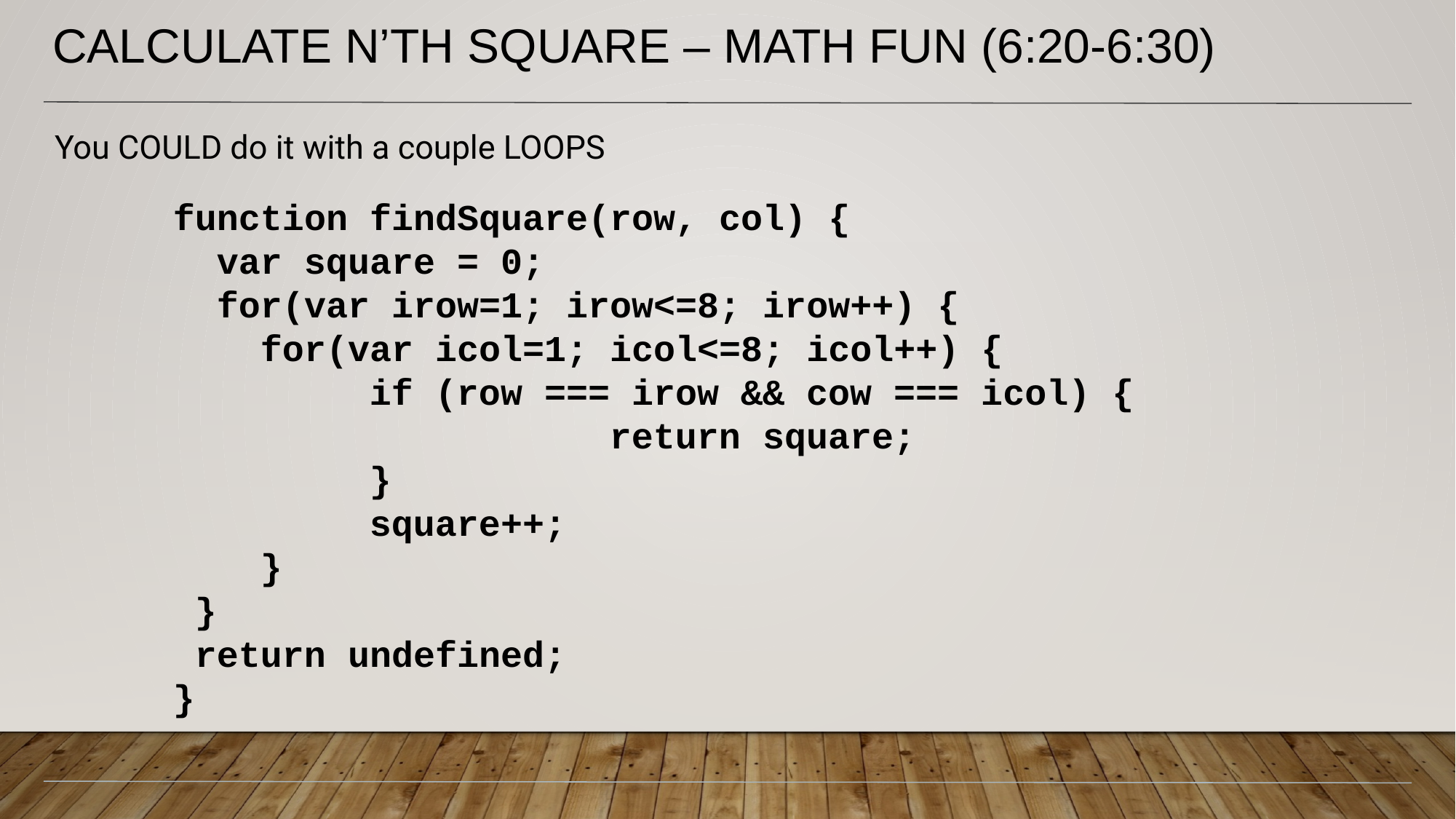

# Calculate N’th Square – Math Fun (6:20-6:30)
You COULD do it with a couple LOOPS
function findSquare(row, col) {
  var square = 0;
  for(var irow=1; irow<=8; irow++) {
    for(var icol=1; icol<=8; icol++) {
	    if (row === irow && cow === icol) {
				return square;
	    }
	    square++;
    }
 }
 return undefined;
}